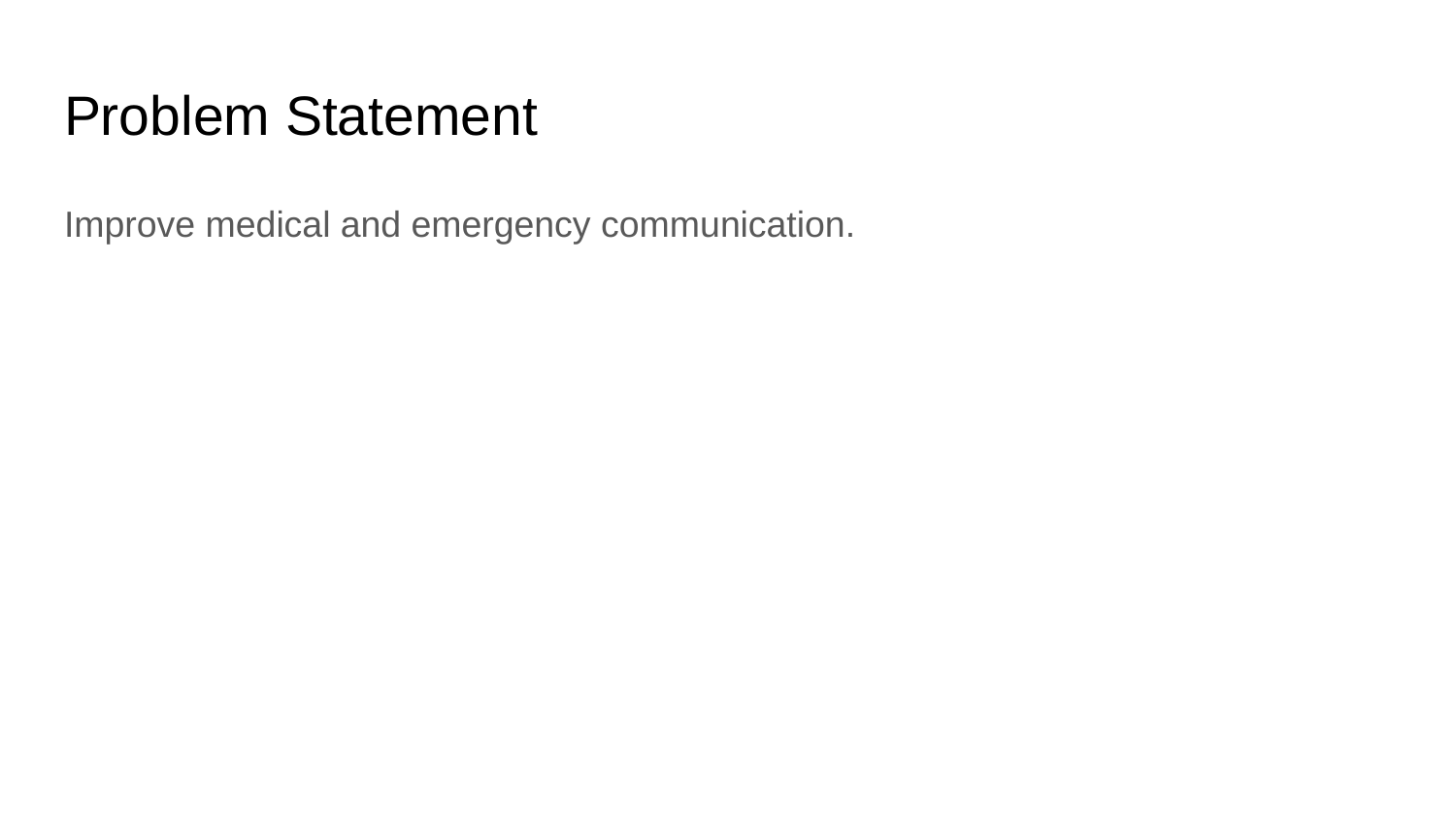

# Problem Statement
Improve medical and emergency communication.